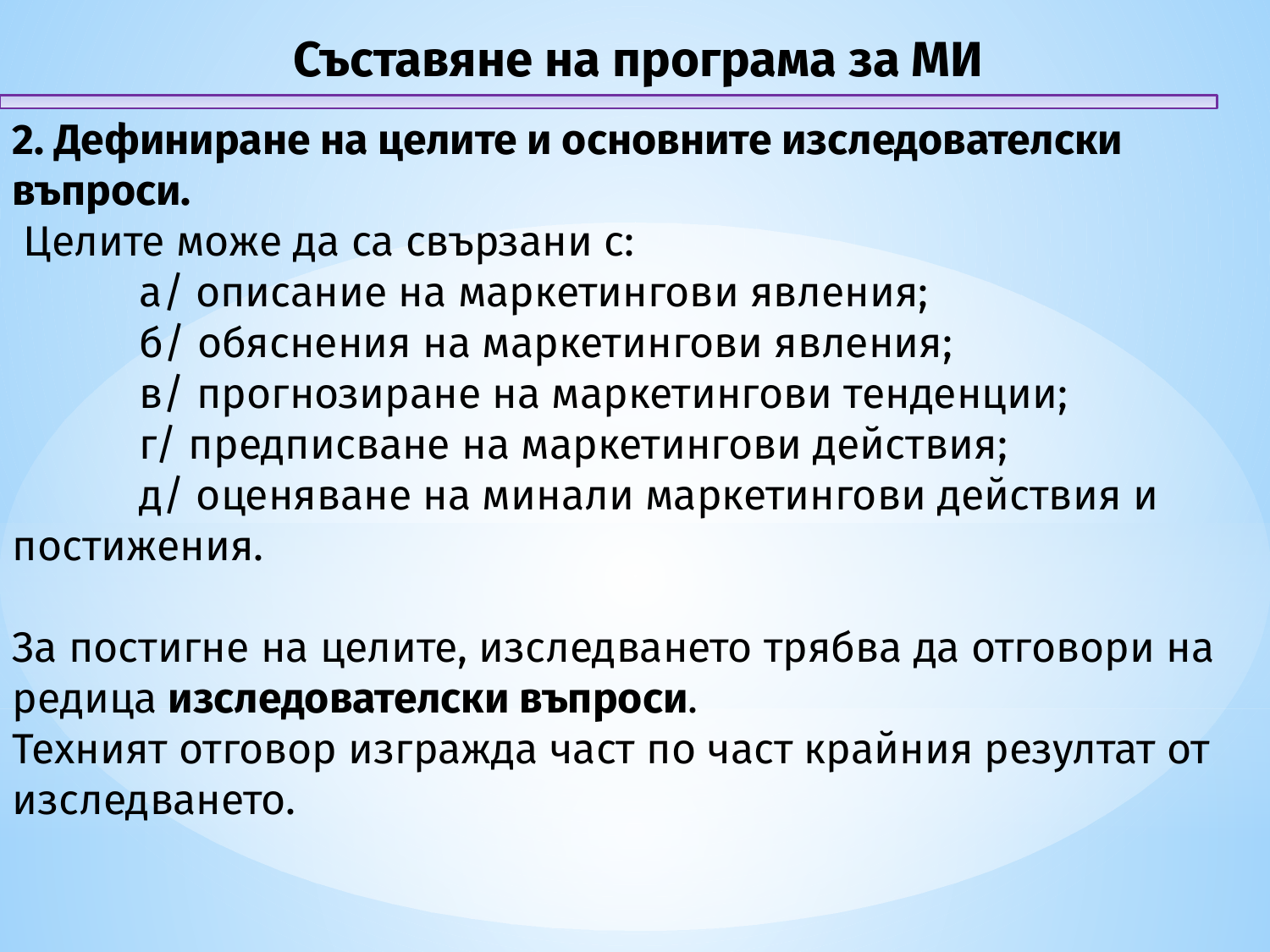

Съставяне на програма за МИ

2. Дефиниране на целите и основните изследователски въпроси.
 Целите може да са свързани с:
	а/ описание на маркетингови явления;
	б/ обяснения на маркетингови явления;
	в/ прогнозиране на маркетингови тенденции;
	г/ предписване на маркетингови действия;
	д/ оценяване на минали маркетингови действия и постижения.

За постигне на целите, изследването трябва да отговори на редица изследователски въпроси.
Техният отговор изгражда част по част крайния резултат от изследването.